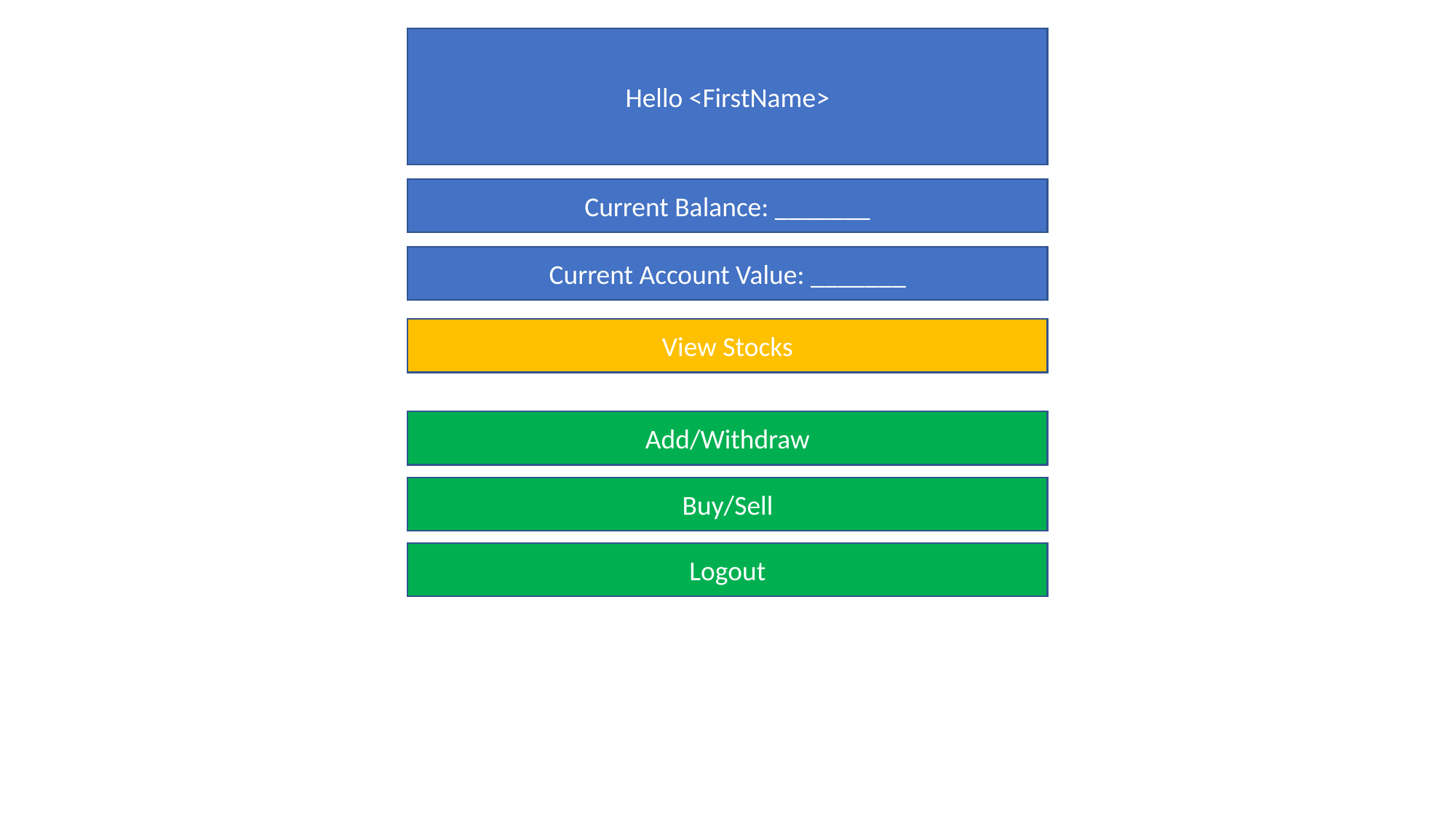

Hello <FirstName>
Current Balance: _______
Current Account Value: _______
View Stocks
Add/Withdraw
Buy/Sell
Logout